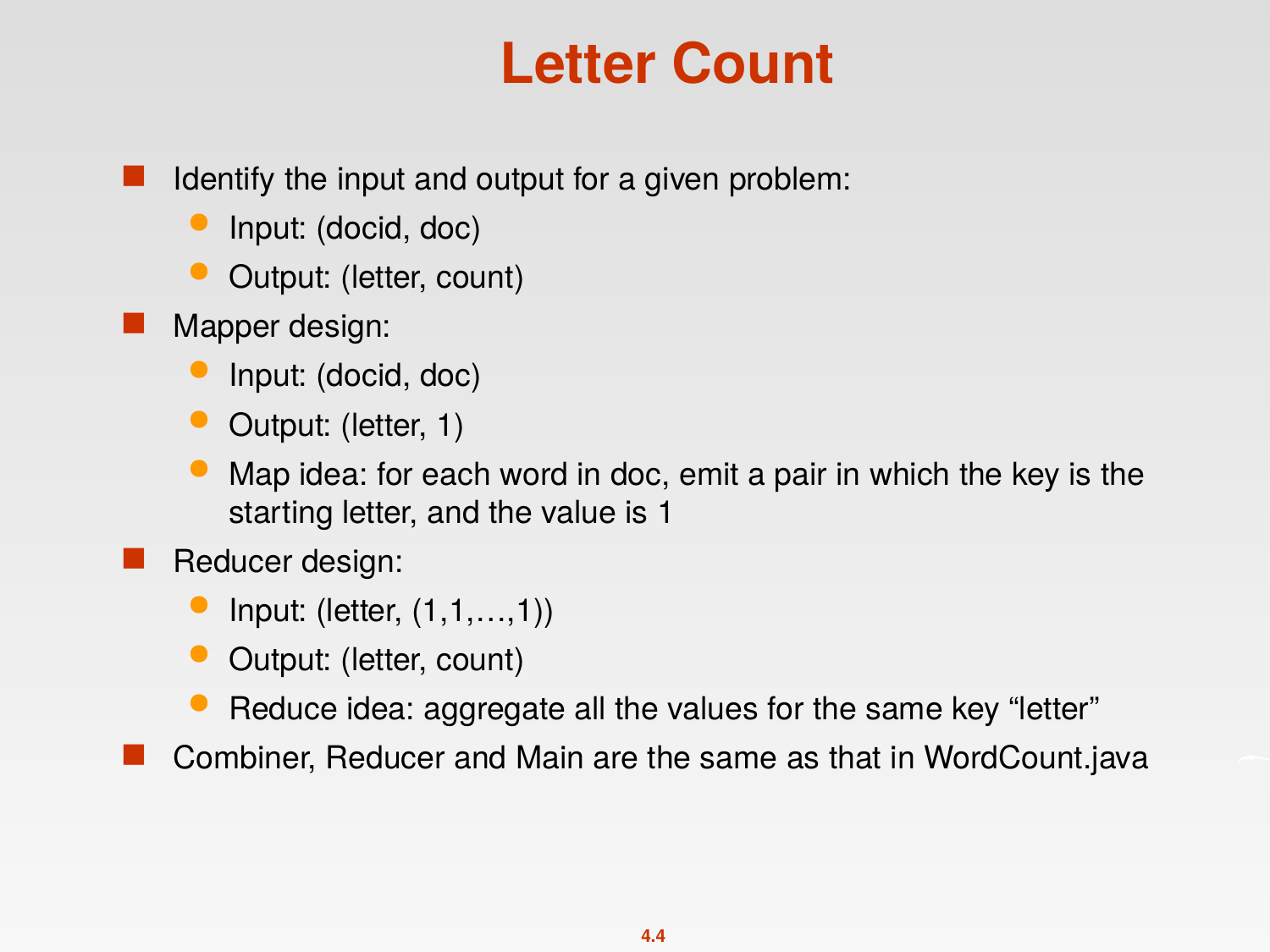

# Letter Count
Identify the input and output for a given problem:
Input: (docid, doc)
Output: (letter, count)
Mapper design:
Input: (docid, doc)
Output: (letter, 1)
Map idea: for each word in doc, emit a pair in which the key is the starting letter, and the value is 1
Reducer design:
Input: (letter, (1,1,…,1))
Output: (letter, count)
Reduce idea: aggregate all the values for the same key “letter”
Combiner, Reducer and Main are the same as that in WordCount.java